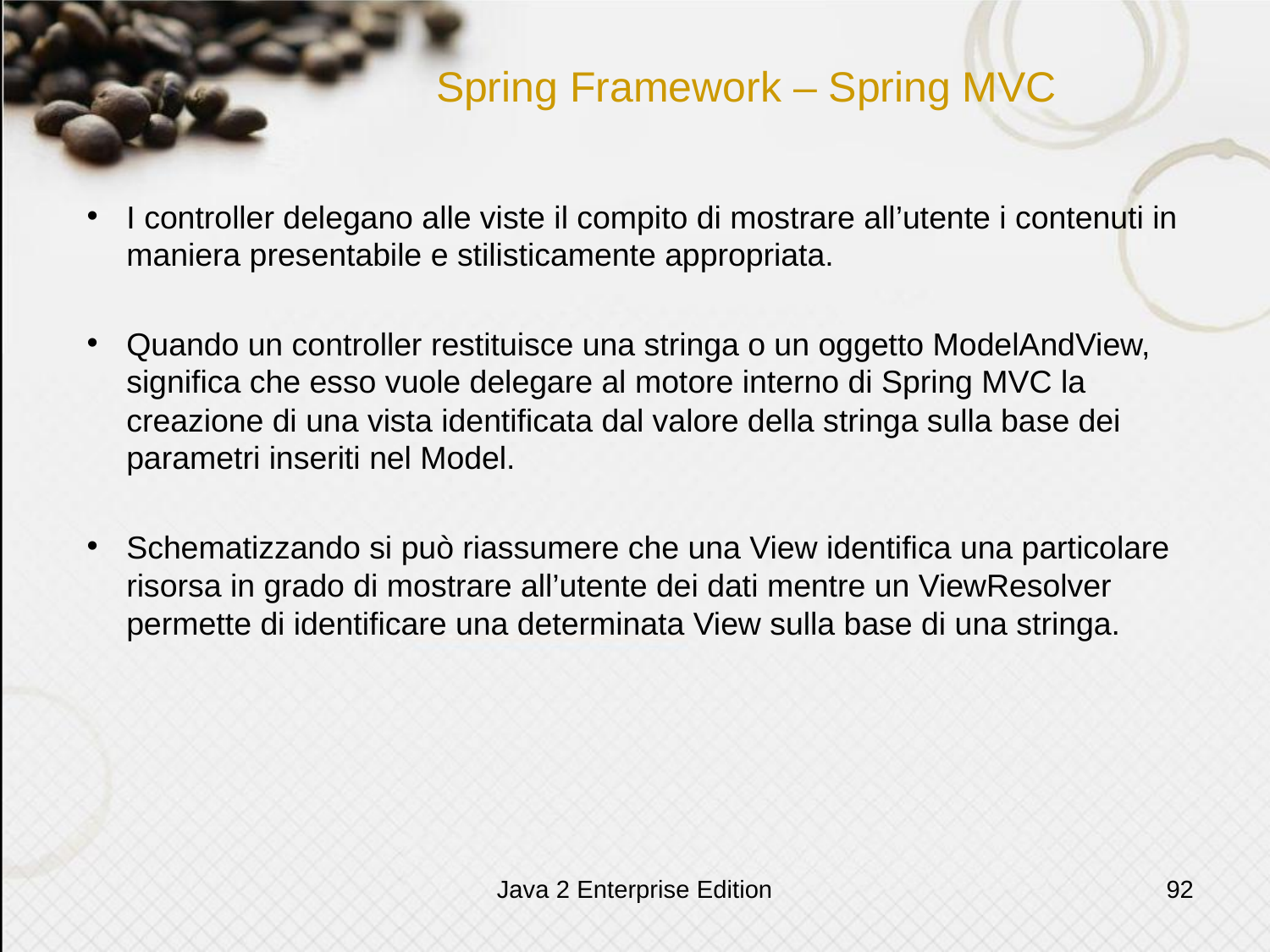

# Spring Framework – Spring MVC
I controller delegano alle viste il compito di mostrare all’utente i contenuti in maniera presentabile e stilisticamente appropriata.

Quando un controller restituisce una stringa o un oggetto ModelAndView, significa che esso vuole delegare al motore interno di Spring MVC la creazione di una vista identificata dal valore della stringa sulla base dei parametri inseriti nel Model.

Schematizzando si può riassumere che una View identifica una particolare risorsa in grado di mostrare all’utente dei dati mentre un ViewResolver permette di identificare una determinata View sulla base di una stringa.
Java 2 Enterprise Edition
92